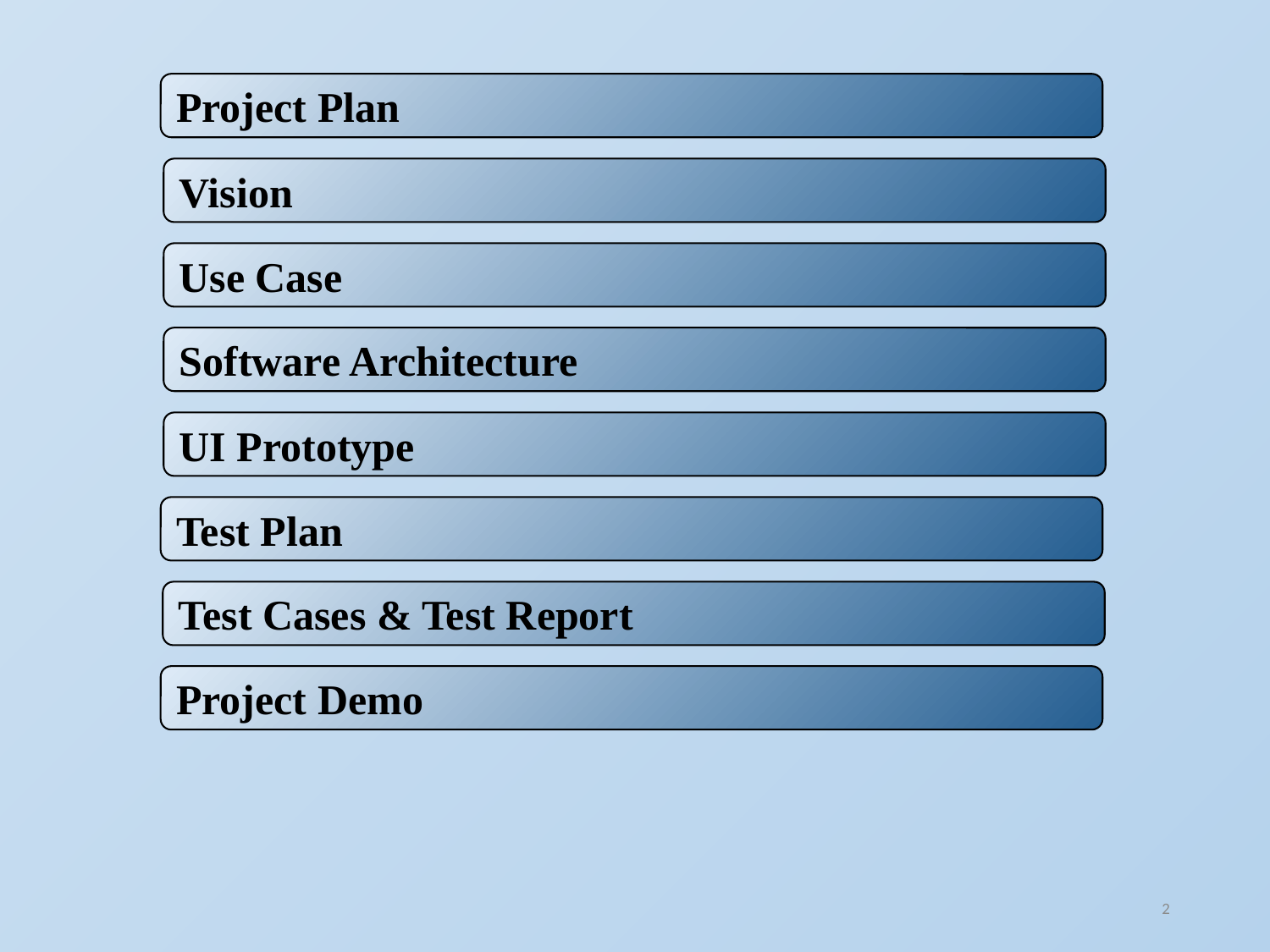

Project Plan
Vision
Use Case
Software Architecture
UI Prototype
Test Plan
Test Cases & Test Report
Project Demo
2